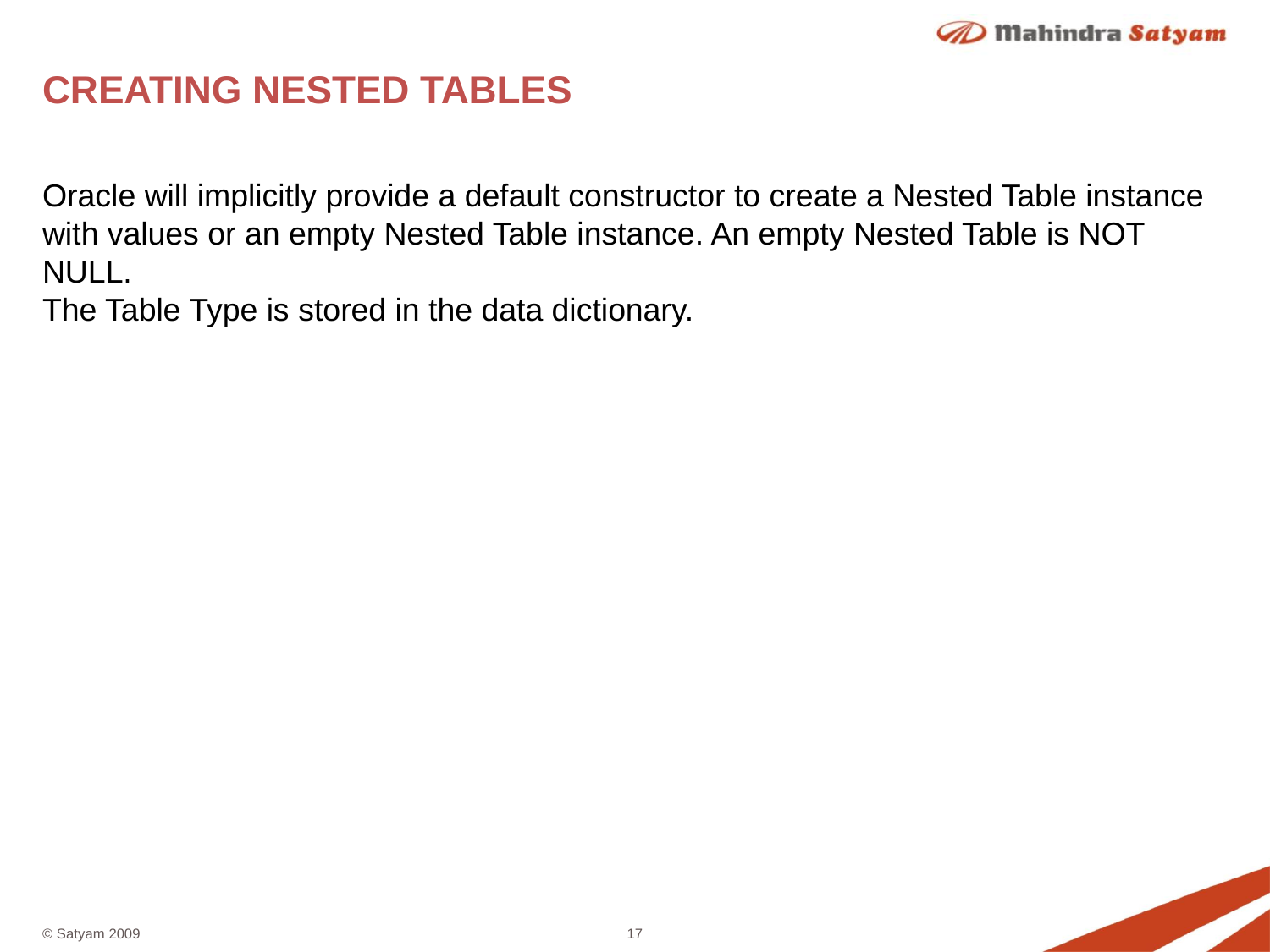

# CREATING NESTED TABLES
Oracle will implicitly provide a default constructor to create a Nested Table instance with values or an empty Nested Table instance. An empty Nested Table is NOT NULL.
The Table Type is stored in the data dictionary.